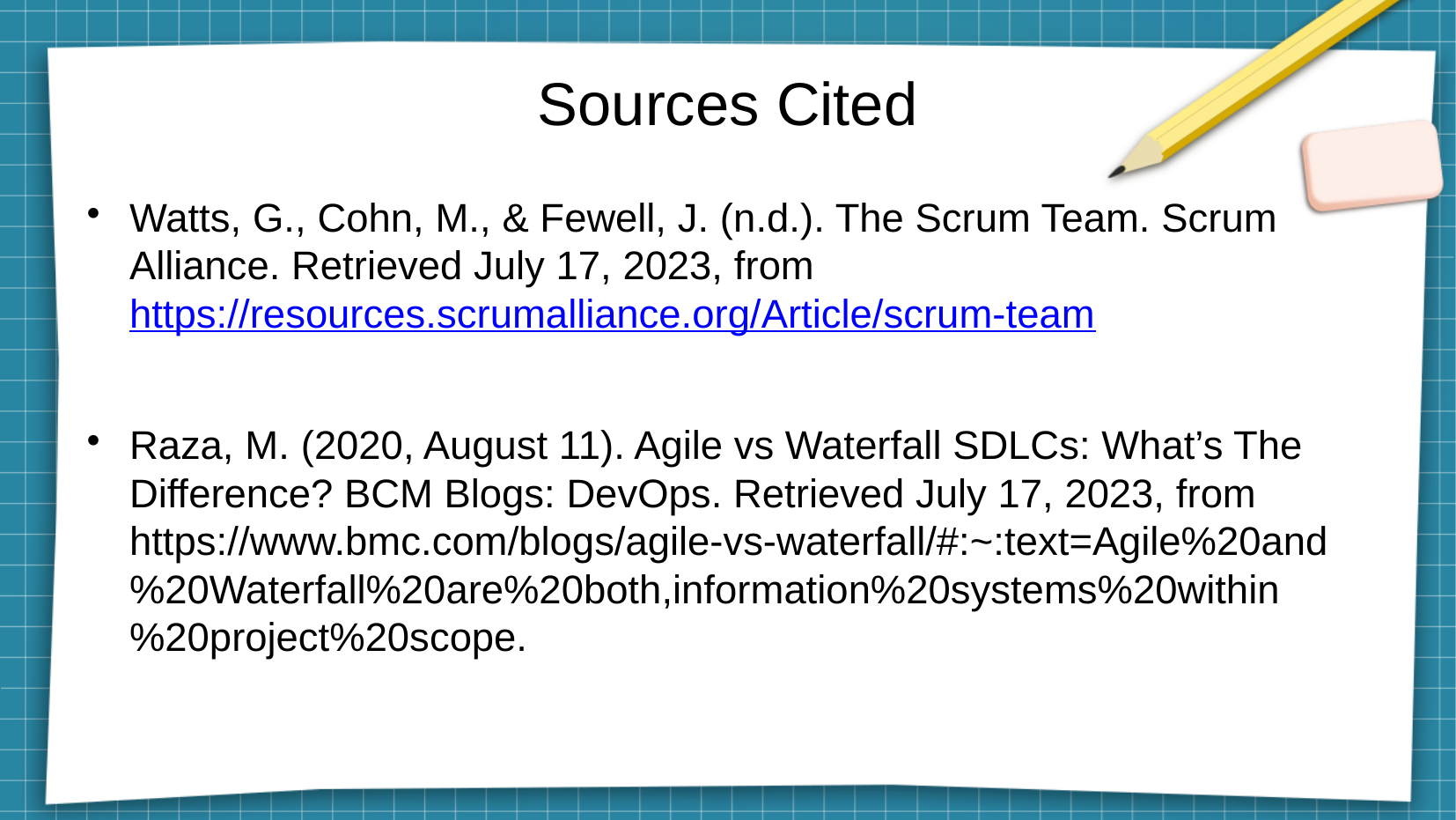

# Sources Cited
Watts, G., Cohn, M., & Fewell, J. (n.d.). The Scrum Team. Scrum Alliance. Retrieved July 17, 2023, from https://resources.scrumalliance.org/Article/scrum-team

Raza, M. (2020, August 11). Agile vs Waterfall SDLCs: What’s The Difference? BCM Blogs: DevOps. Retrieved July 17, 2023, from https://www.bmc.com/blogs/agile-vs-waterfall/#:~:text=Agile%20and%20Waterfall%20are%20both,information%20systems%20within%20project%20scope.